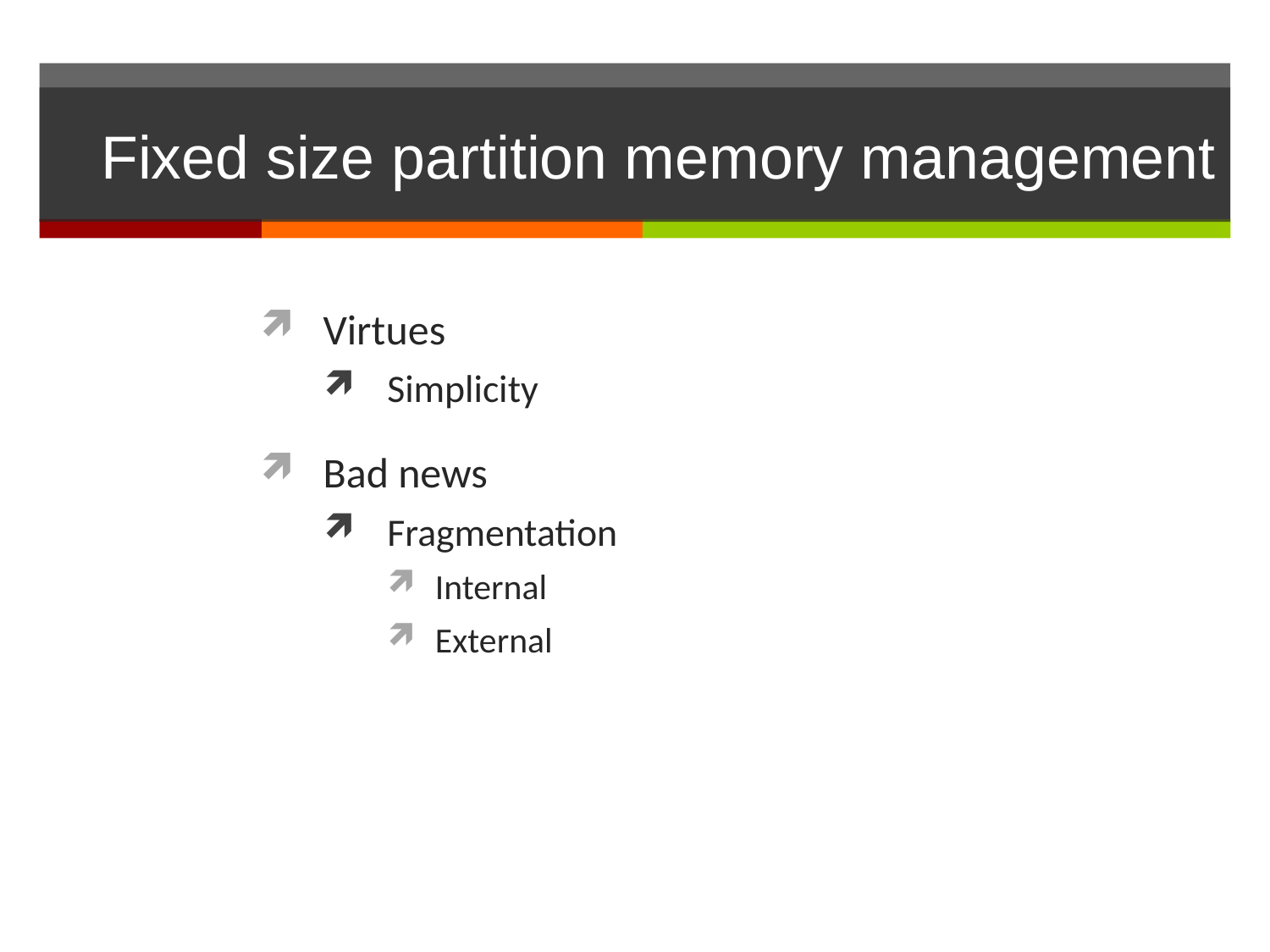

# Fixed size partition memory management
Virtues
Simplicity
Bad news
Fragmentation
Internal
External